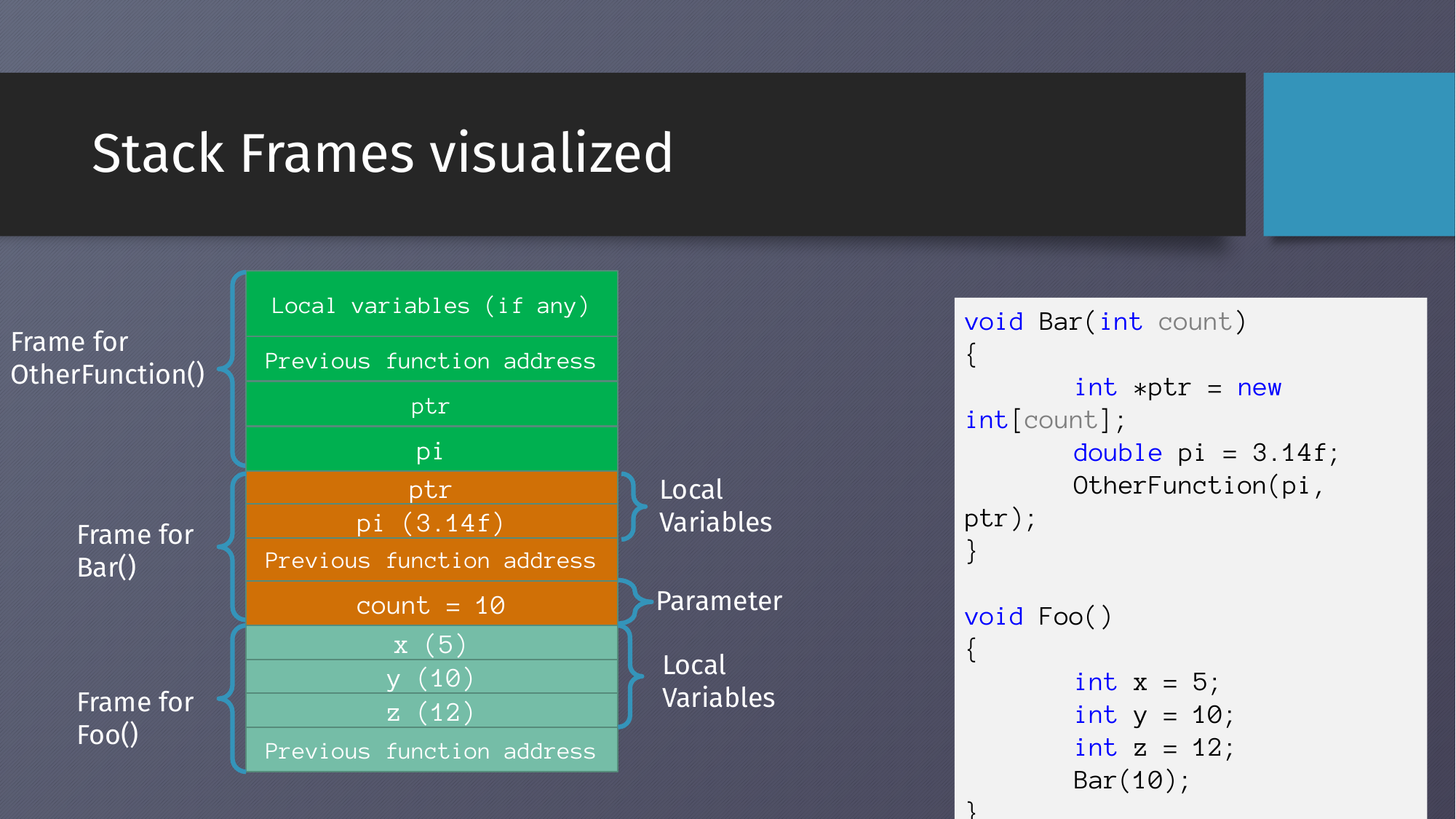

# Stack Frames visualized
Local variables (if any)

Frame for OtherFunction()
Previous function address
ptr
pi
void Bar(int count)
{
	int *ptr = new int[count];
	double pi = 3.14f;
	OtherFunction(pi, ptr);
}

void Foo()
{
	int x = 5;
	int y = 10;
	int z = 12;
	Bar(10);
}
Local Variables
ptr

pi (3.14f)
Frame for Bar()
Previous function address
Parameter

count = 10

x (5)
y (10)
z (12)

Local Variables
Frame for Foo()
Previous function address